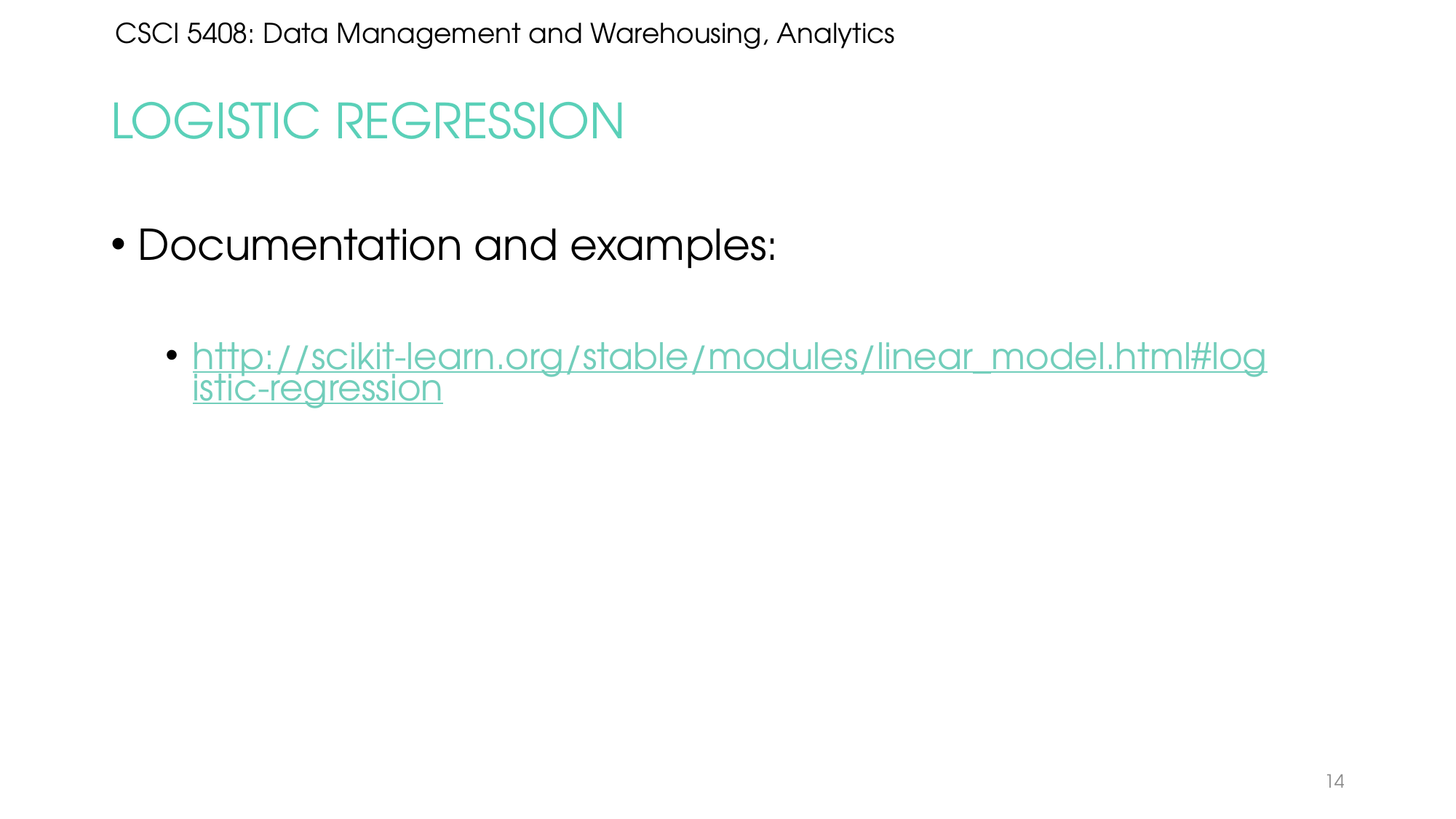

# Logistic regression
Documentation and examples:

http://scikit-learn.org/stable/modules/linear_model.html#logistic-regression

14